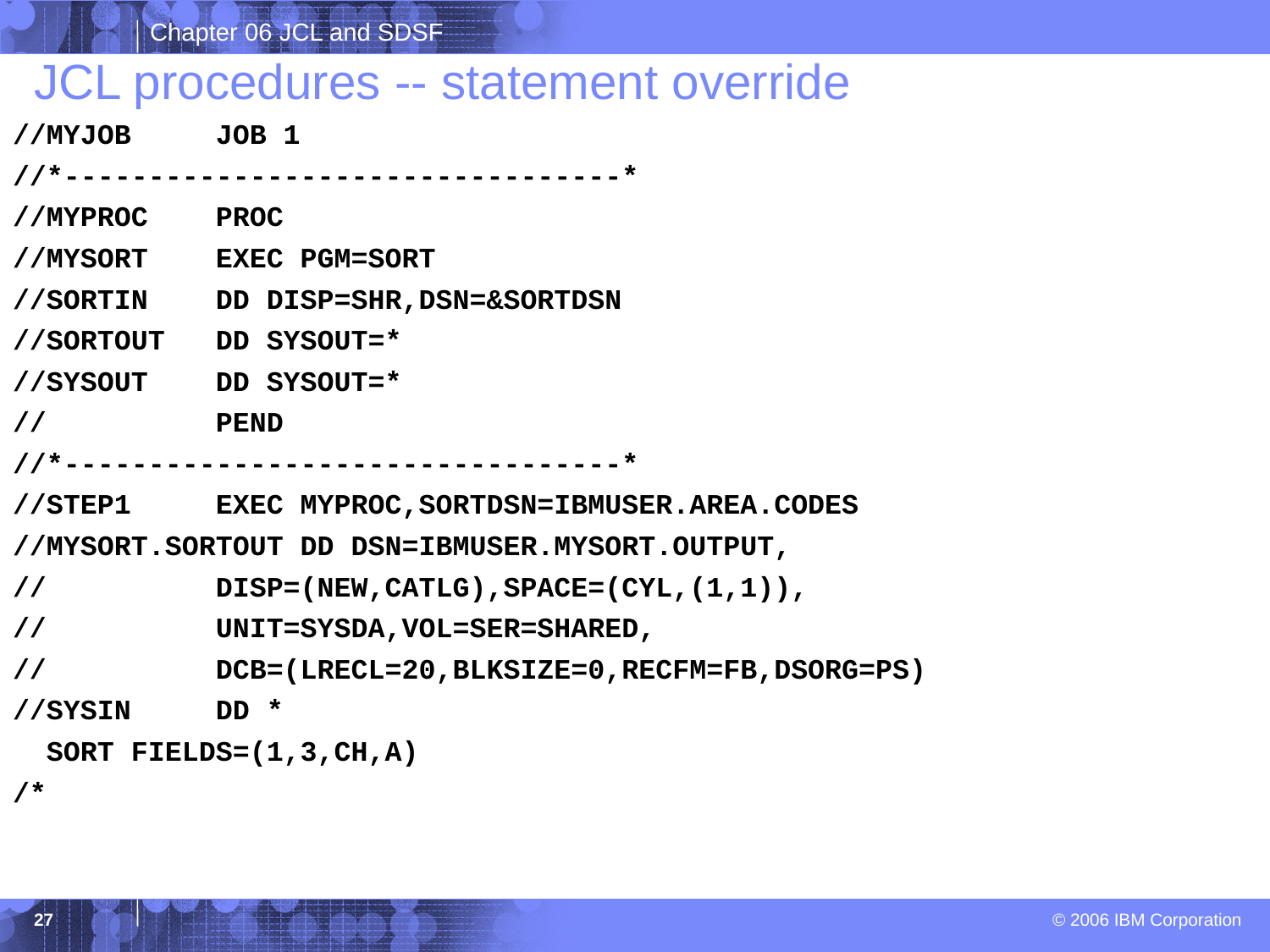

# JCL procedures -- statement override
//MYJOB     JOB 1
//*---------------------------------*
//MYPROC    PROC
//MYSORT    EXEC PGM=SORT
//SORTIN    DD DISP=SHR,DSN=&SORTDSN
//SORTOUT   DD SYSOUT=*
//SYSOUT    DD SYSOUT=*
//          PEND
//*---------------------------------*
//STEP1     EXEC MYPROC,SORTDSN=IBMUSER.AREA.CODES
//MYSORT.SORTOUT DD DSN=IBMUSER.MYSORT.OUTPUT,
//          DISP=(NEW,CATLG),SPACE=(CYL,(1,1)),
//          UNIT=SYSDA,VOL=SER=SHARED,
//          DCB=(LRECL=20,BLKSIZE=0,RECFM=FB,DSORG=PS)
//SYSIN     DD *
  SORT FIELDS=(1,3,CH,A)
/*
27